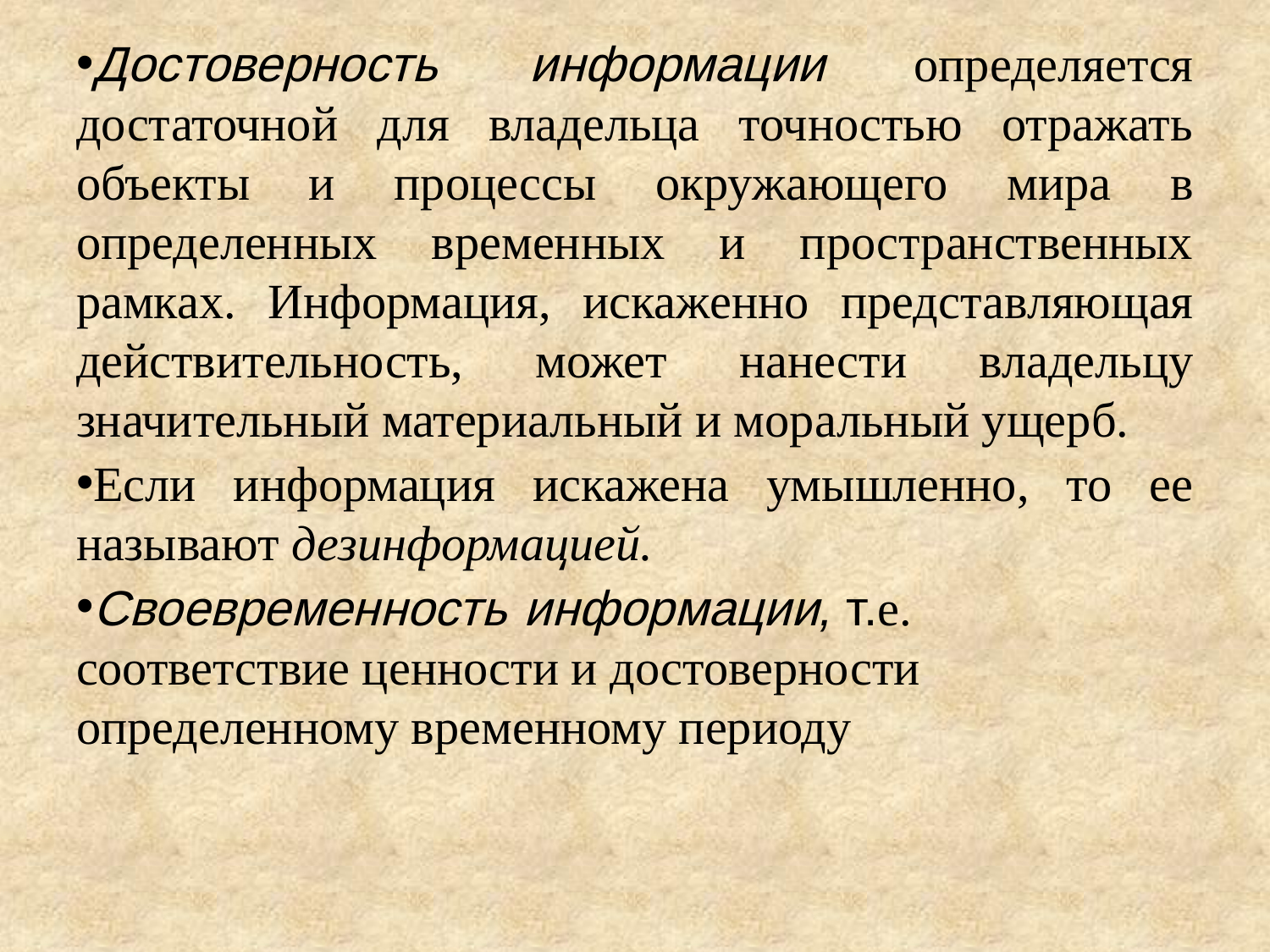

Достоверность информации определяется достаточной для владельца точностью отражать объекты и процессы окружающего мира в определенных временных и пространственных рамках. Информация, искаженно представляющая действительность, может нанести владельцу значительный материальный и моральный ущерб.
Если информация искажена умышленно, то ее называют дезинформацией.
Своевременность информации, т.е. соответствие ценности и достоверности определенному временному периоду